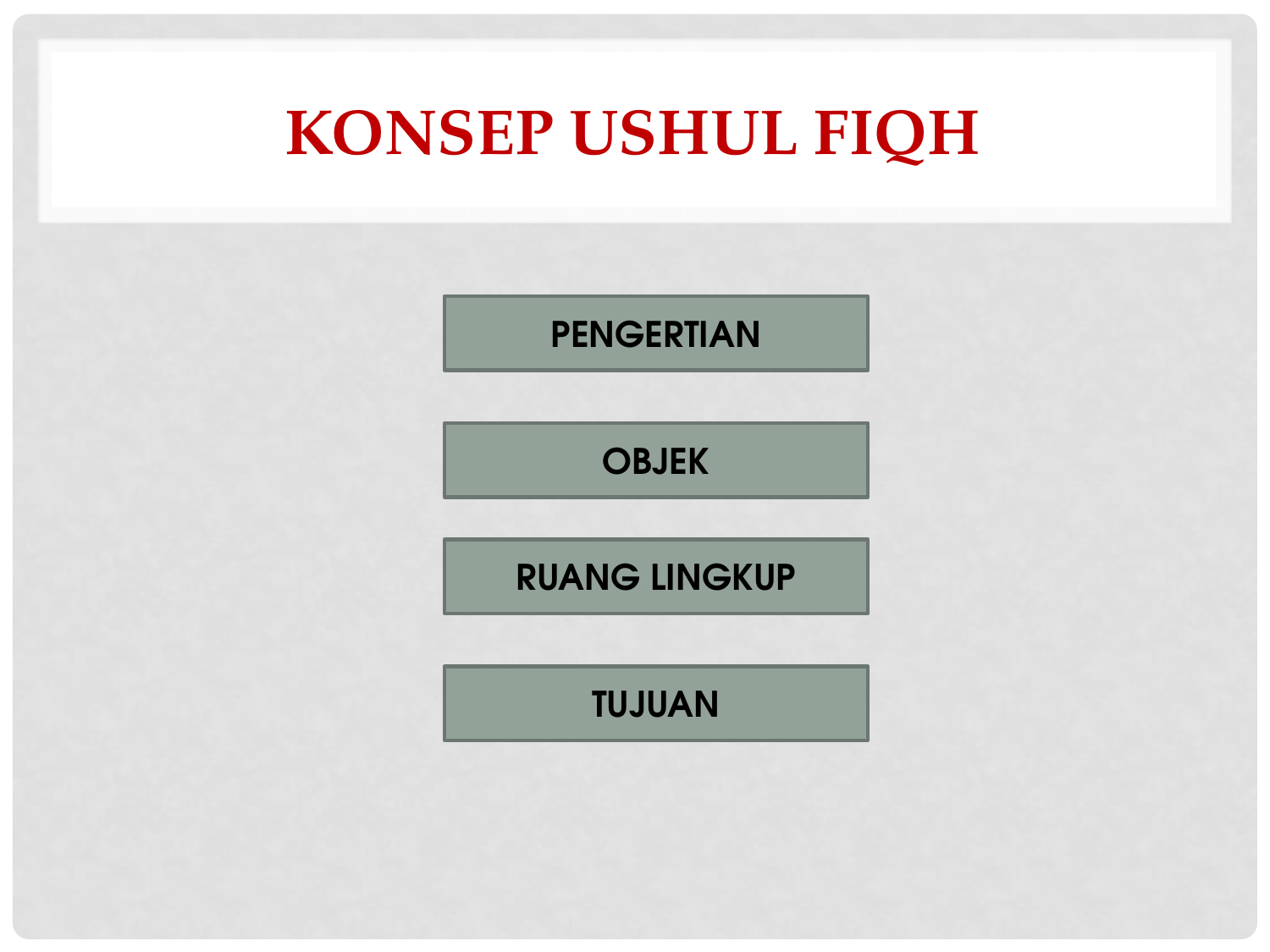

# KONSEP USHUL FIQH
PENGERTIAN
OBJEK
RUANG LINGKUP
TUJUAN